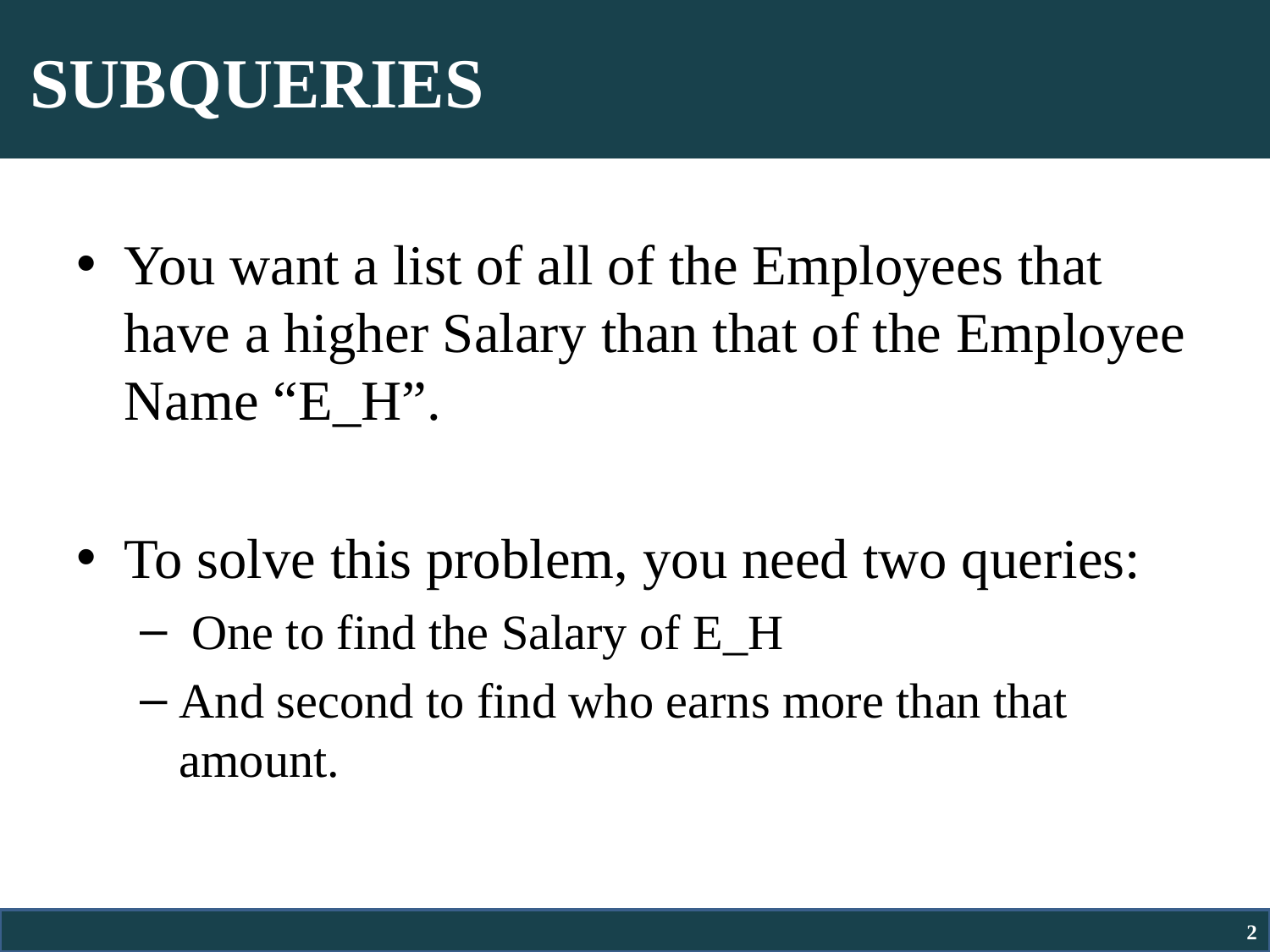

# SUBQUERIES
You want a list of all of the Employees that have a higher Salary than that of the Employee Name “E_H”.

To solve this problem, you need two queries:
 One to find the Salary of E_H
And second to find who earns more than that amount.

2